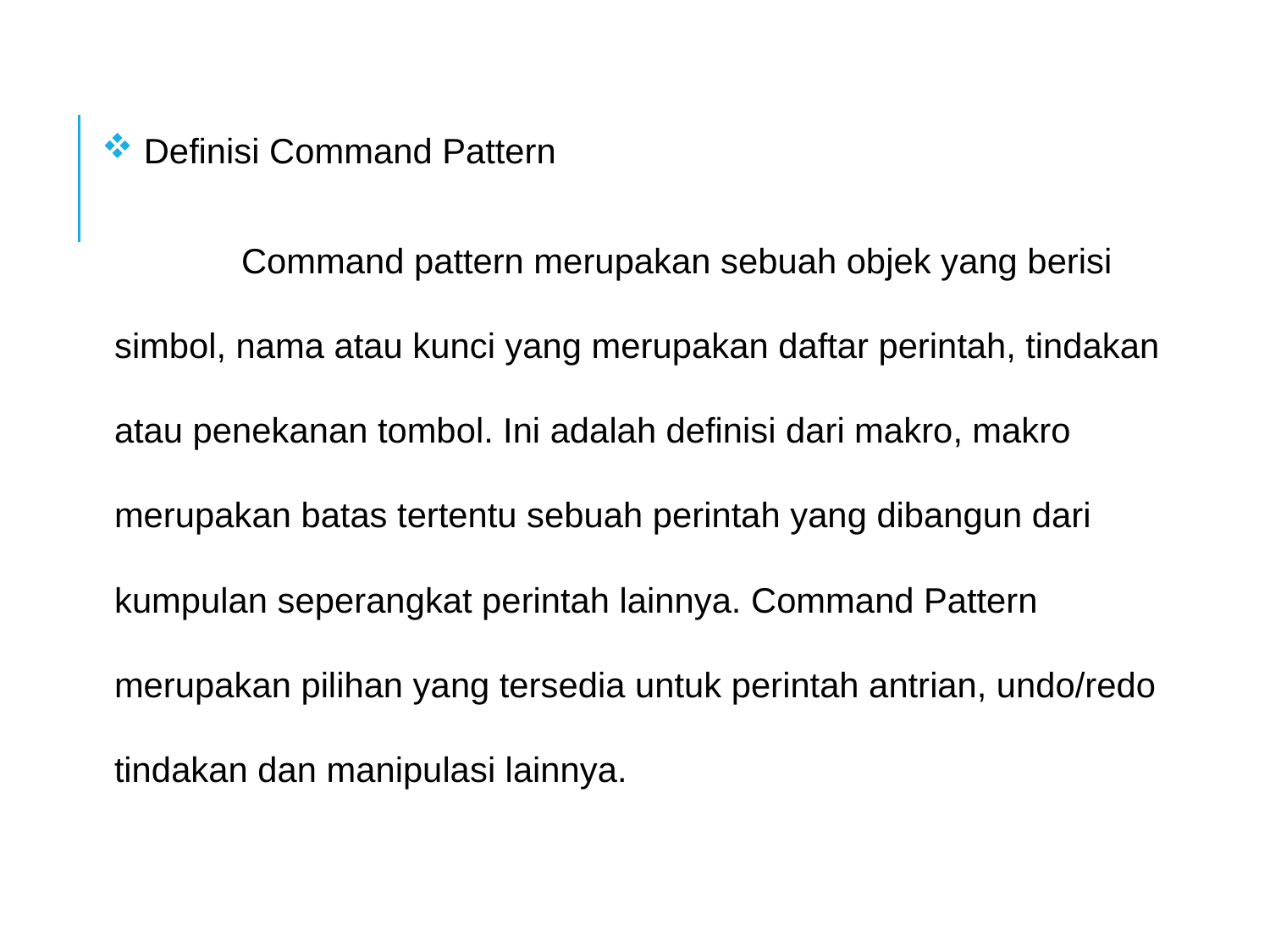

Definisi Command Pattern
		Command pattern merupakan sebuah objek yang berisi simbol, nama atau kunci yang merupakan daftar perintah, tindakan atau penekanan tombol. Ini adalah definisi dari makro, makro merupakan batas tertentu sebuah perintah yang dibangun dari kumpulan seperangkat perintah lainnya. Command Pattern  merupakan pilihan yang tersedia untuk perintah antrian, undo/redo tindakan dan manipulasi lainnya.